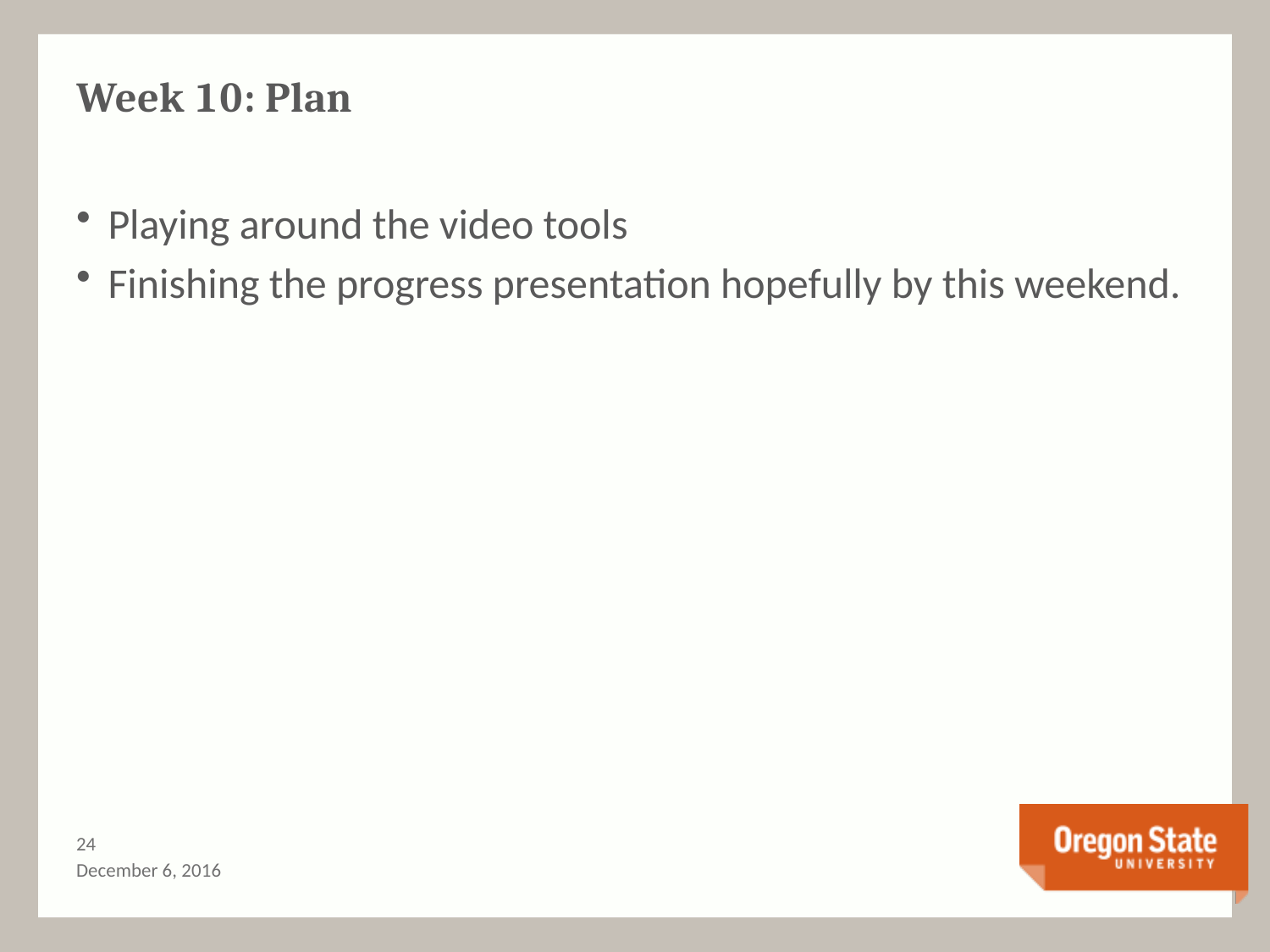

# Week 10: Plan
Playing around the video tools
Finishing the progress presentation hopefully by this weekend.

24
December 6, 2016